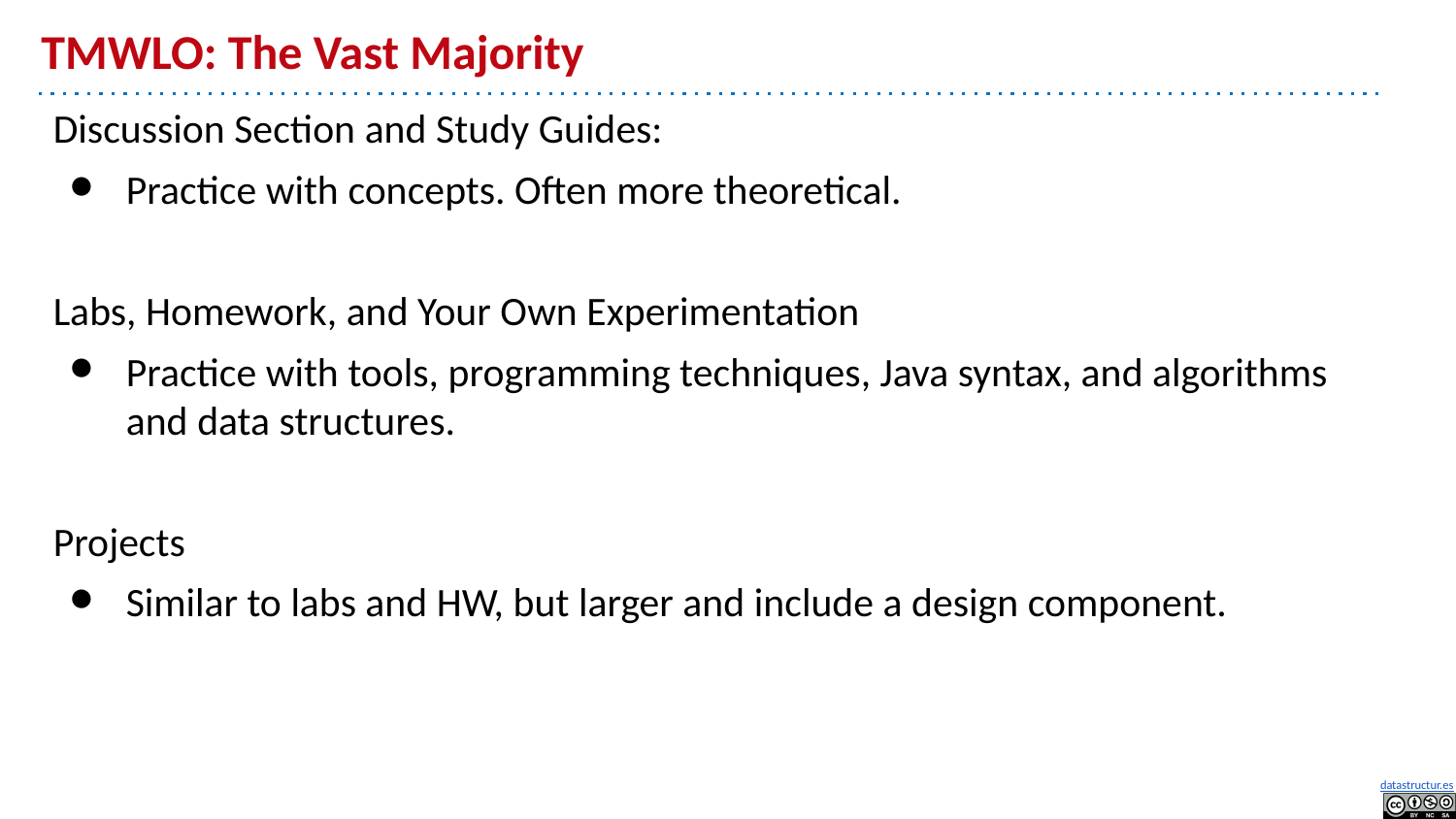

# TMWLO: The Vast Majority
Discussion Section and Study Guides:
Practice with concepts. Often more theoretical.

Labs, Homework, and Your Own Experimentation
Practice with tools, programming techniques, Java syntax, and algorithms and data structures.

Projects
Similar to labs and HW, but larger and include a design component.